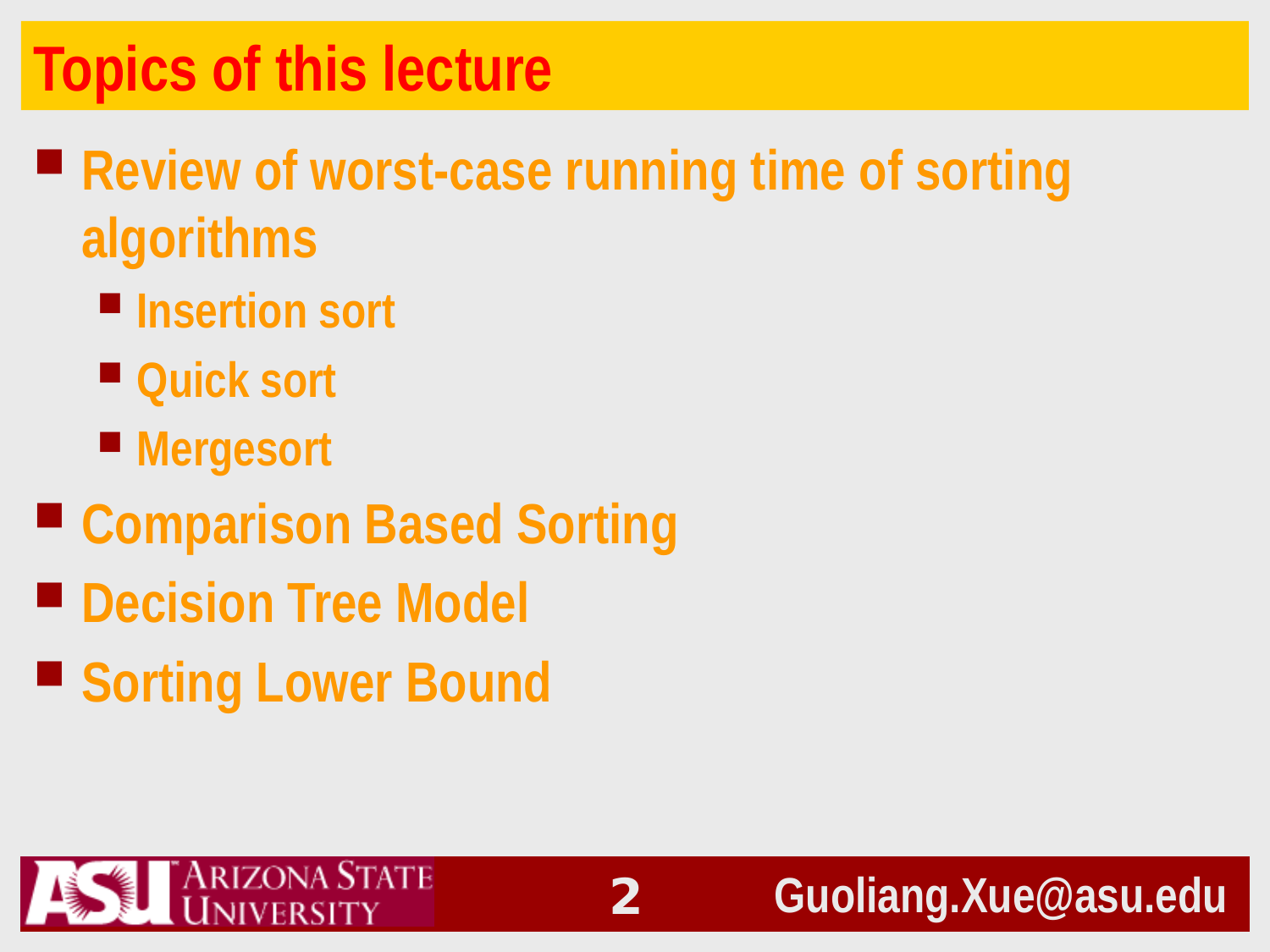

# Topics of this lecture
Review of worst-case running time of sorting algorithms
Insertion sort
Quick sort
Mergesort
Comparison Based Sorting
Decision Tree Model
Sorting Lower Bound
2